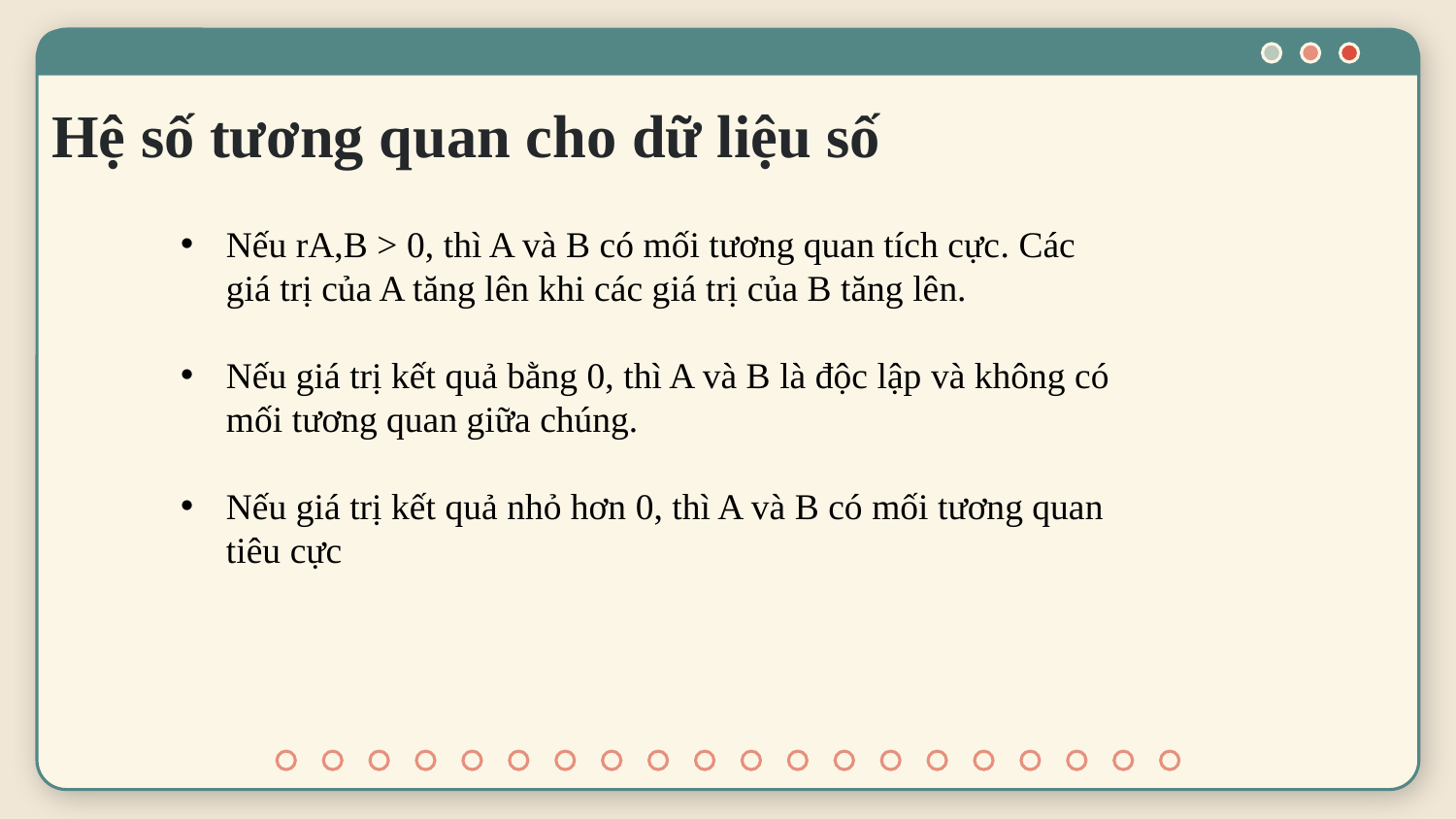

# Hệ số tương quan cho dữ liệu số
Nếu rA,B > 0, thì A và B có mối tương quan tích cực. Các giá trị của A tăng lên khi các giá trị của B tăng lên.

Nếu giá trị kết quả bằng 0, thì A và B là độc lập và không có mối tương quan giữa chúng.

Nếu giá trị kết quả nhỏ hơn 0, thì A và B có mối tương quan tiêu cực